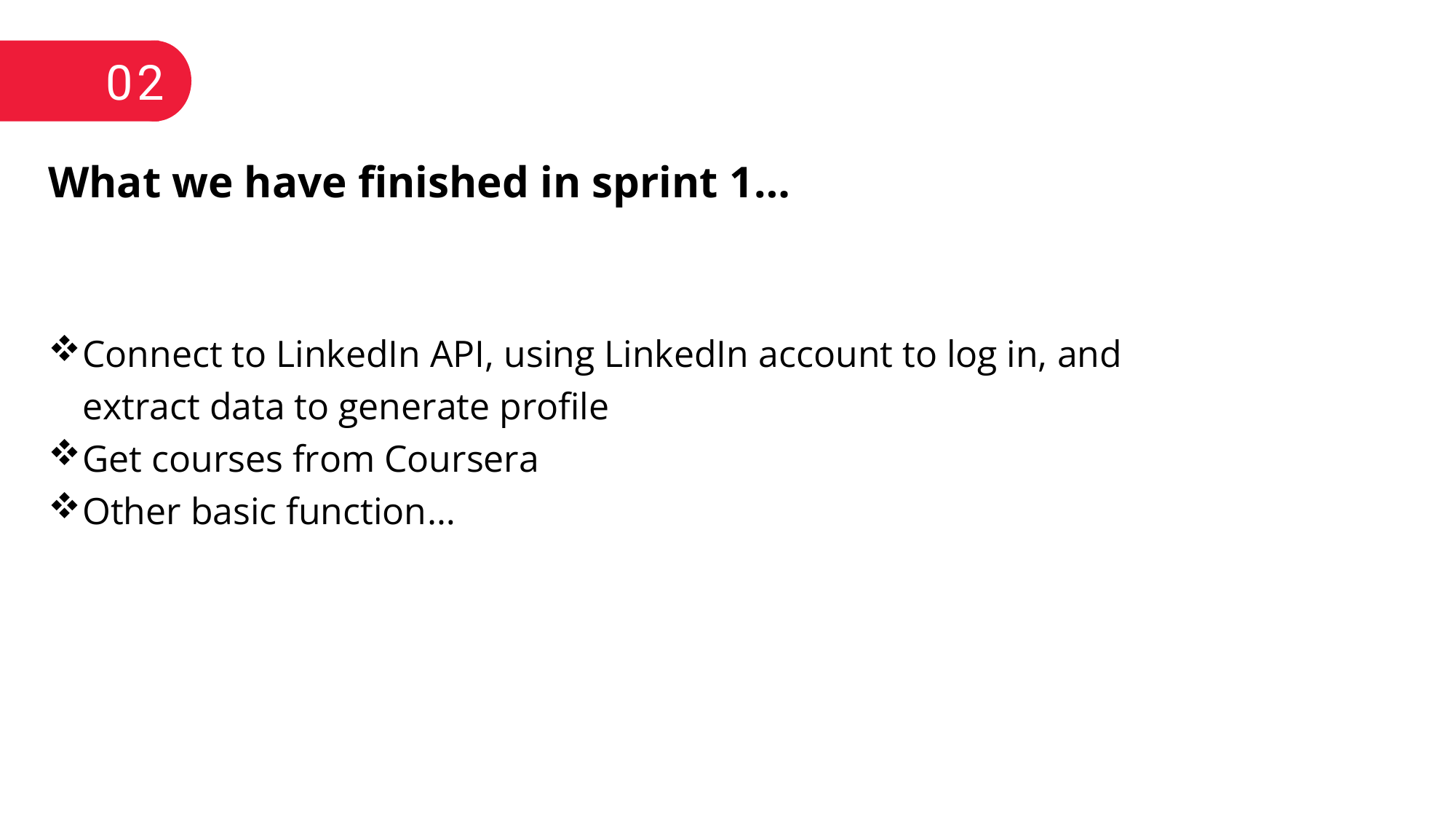

02
What we have finished in sprint 1…

User Usability.

Connect to LinkedIn API, using LinkedIn account to log in, and extract data to generate profile
Get courses from Coursera
Other basic function…
Testing

Accomplish all functions